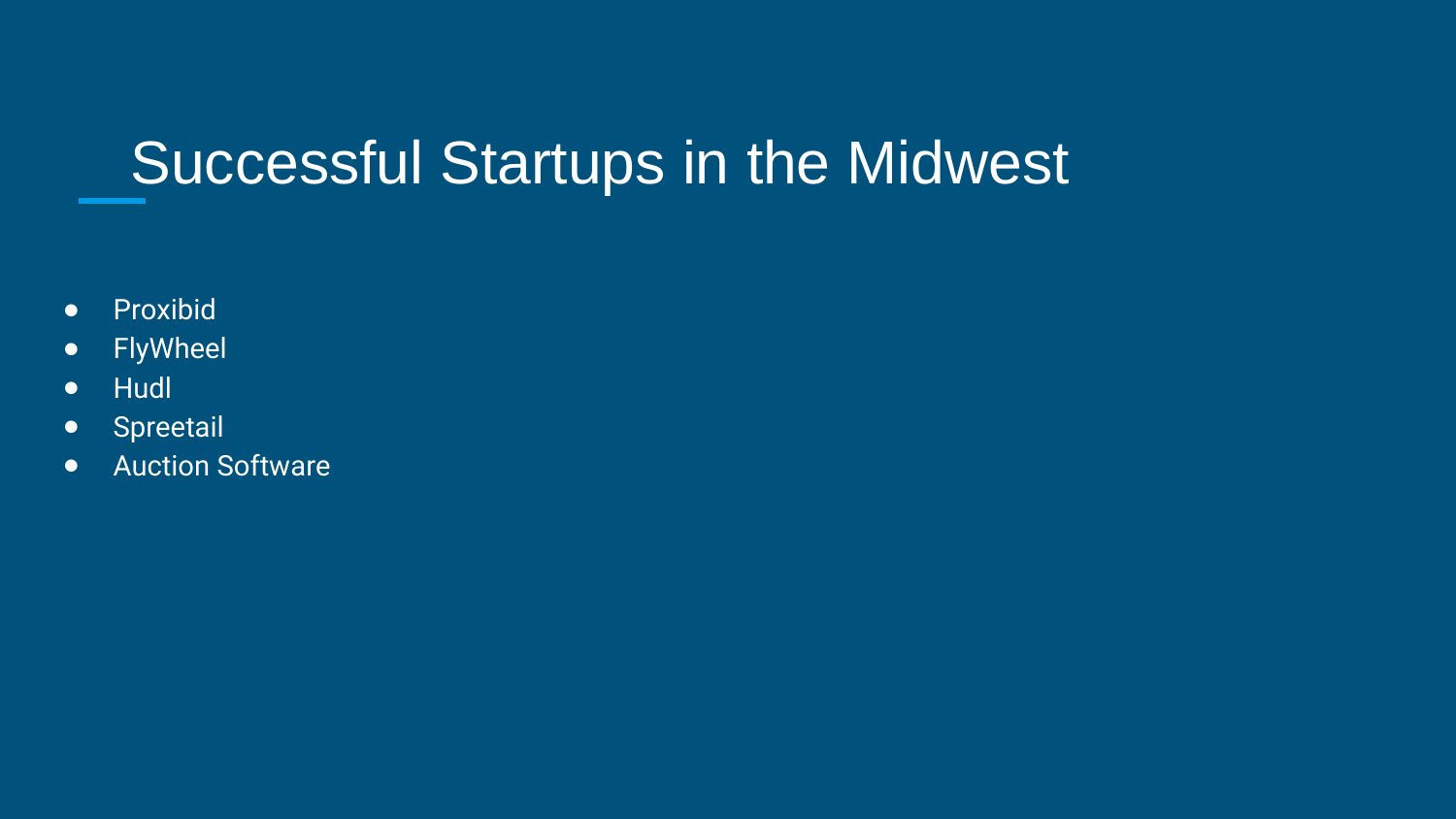

# Successful Startups in the Midwest
Proxibid
FlyWheel
Hudl
Spreetail
Auction Software